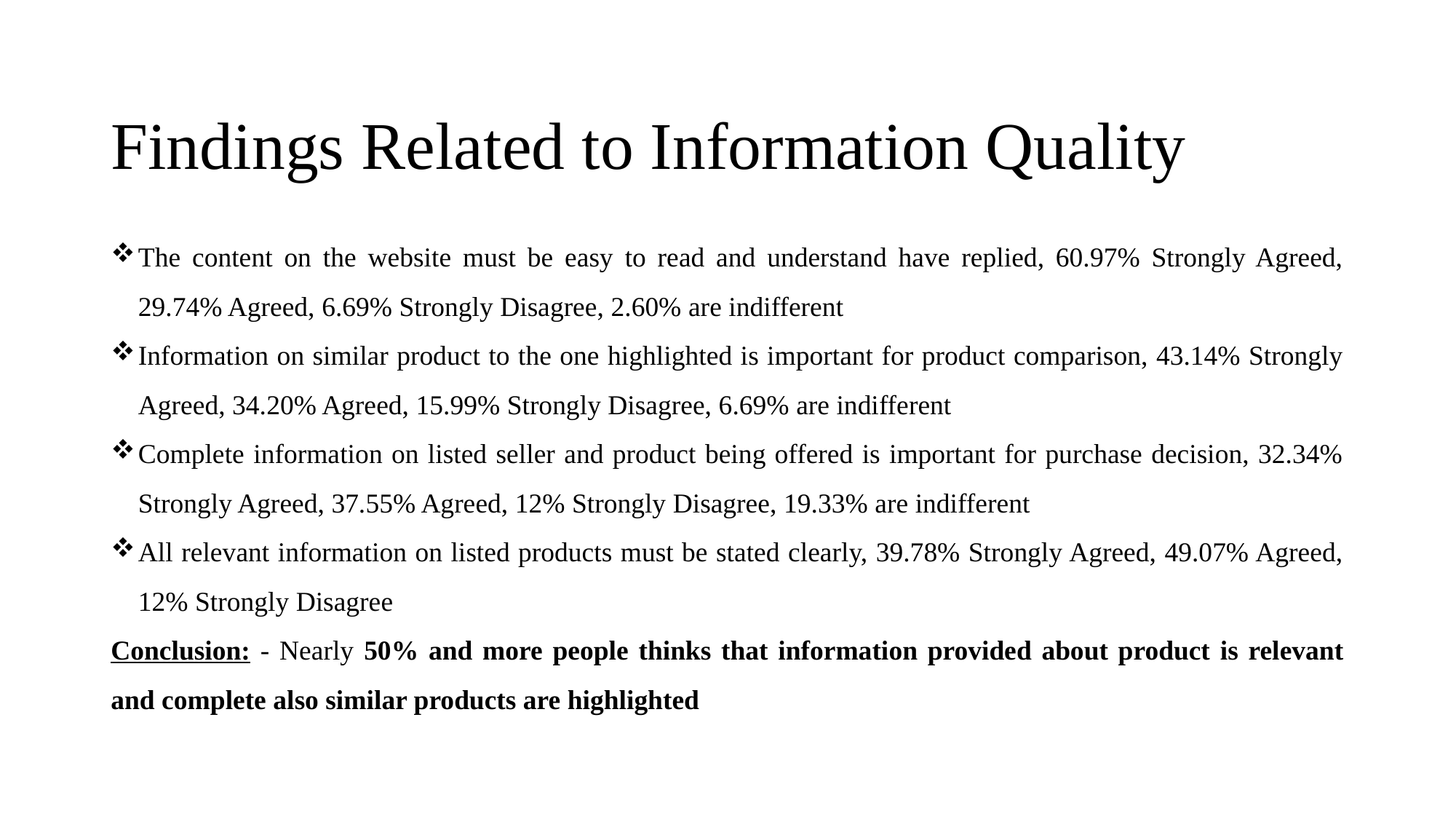

# Findings Related to Information Quality
The content on the website must be easy to read and understand have replied, 60.97% Strongly Agreed, 29.74% Agreed, 6.69% Strongly Disagree, 2.60% are indifferent
Information on similar product to the one highlighted is important for product comparison, 43.14% Strongly Agreed, 34.20% Agreed, 15.99% Strongly Disagree, 6.69% are indifferent
Complete information on listed seller and product being offered is important for purchase decision, 32.34% Strongly Agreed, 37.55% Agreed, 12% Strongly Disagree, 19.33% are indifferent
All relevant information on listed products must be stated clearly, 39.78% Strongly Agreed, 49.07% Agreed, 12% Strongly Disagree
Conclusion: - Nearly 50% and more people thinks that information provided about product is relevant and complete also similar products are highlighted